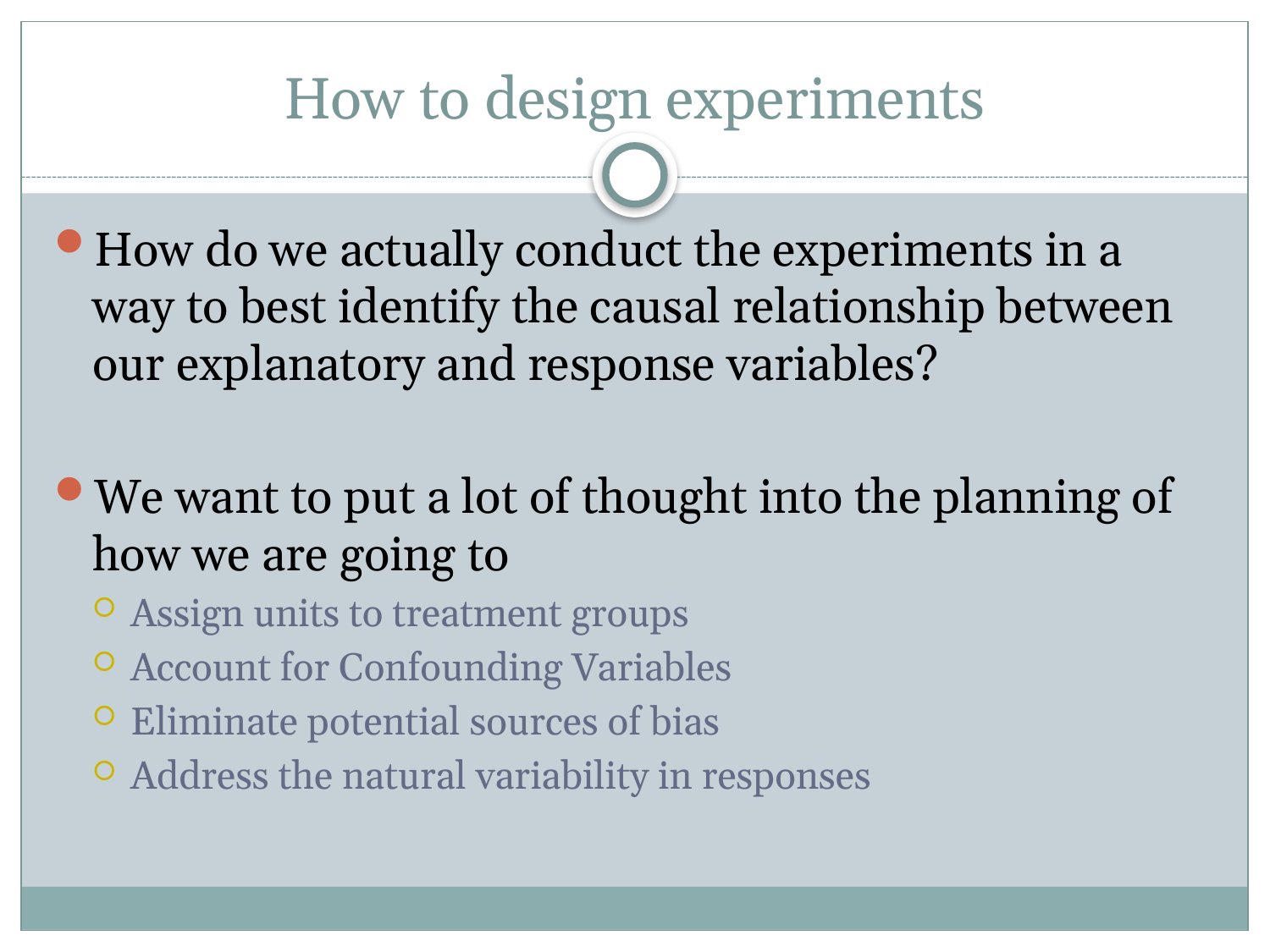

# How to design experiments
How do we actually conduct the experiments in a way to best identify the causal relationship between our explanatory and response variables?

We want to put a lot of thought into the planning of how we are going to
Assign units to treatment groups
Account for Confounding Variables
Eliminate potential sources of bias
Address the natural variability in responses